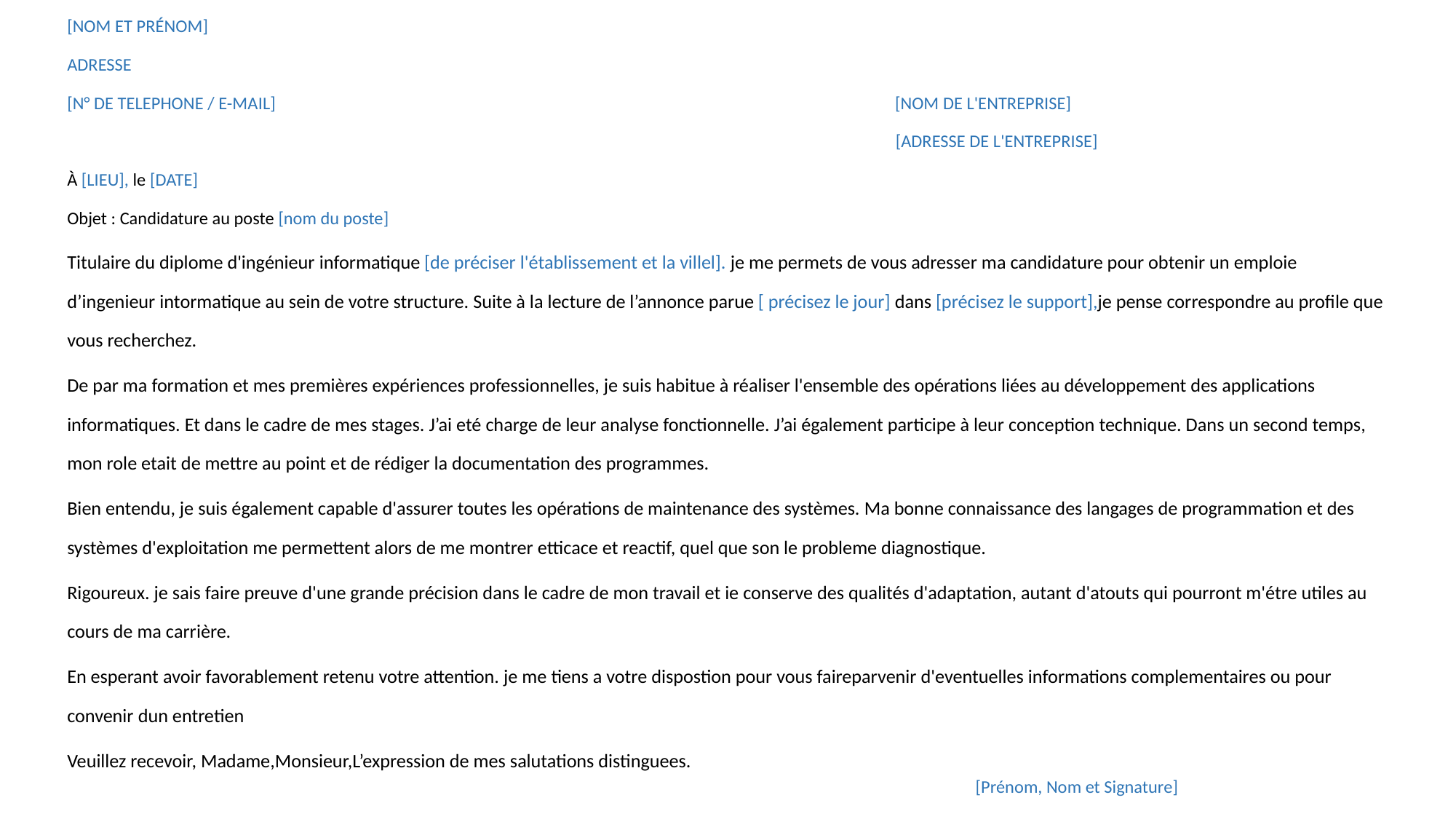

[NOM ET PRÉNOM]
ADRESSE
[N° DE TELEPHONE / E-MAIL]                                                                                                                                                           [NOM DE L'ENTREPRISE]
                                                                                                                                                                                                               [ADRESSE DE L'ENTREPRISE]
À [LIEU], le [DATE]
Objet : Candidature au poste [nom du poste]
Titulaire du diplome d'ingénieur informatique [de préciser l'établissement et la villel]. je me permets de vous adresser ma candidature pour obtenir un emploie d’ingenieur intormatique au sein de votre structure. Suite à la lecture de l’annonce parue [ précisez le jour] dans [précisez le support],je pense correspondre au profile que vous recherchez.
De par ma formation et mes premières expériences professionnelles, je suis habitue à réaliser l'ensemble des opérations liées au développement des applications informatiques. Et dans le cadre de mes stages. J’ai eté charge de leur analyse fonctionnelle. J’ai également participe à leur conception technique. Dans un second temps, mon role etait de mettre au point et de rédiger la documentation des programmes.
Bien entendu, je suis également capable d'assurer toutes les opérations de maintenance des systèmes. Ma bonne connaissance des langages de programmation et des systèmes d'exploitation me permettent alors de me montrer etticace et reactif, quel que son le probleme diagnostique.
Rigoureux. je sais faire preuve d'une grande précision dans le cadre de mon travail et ie conserve des qualités d'adaptation, autant d'atouts qui pourront m'étre utiles au cours de ma carrière.
En esperant avoir favorablement retenu votre attention. je me tiens a votre dispostion pour vous faireparvenir d'eventuelles informations complementaires ou pour convenir dun entretien
Veuillez recevoir, Madame,Monsieur,L’expression de mes salutations distinguees.
                                                                                                                                                                                                                                   [Prénom, Nom et Signature]